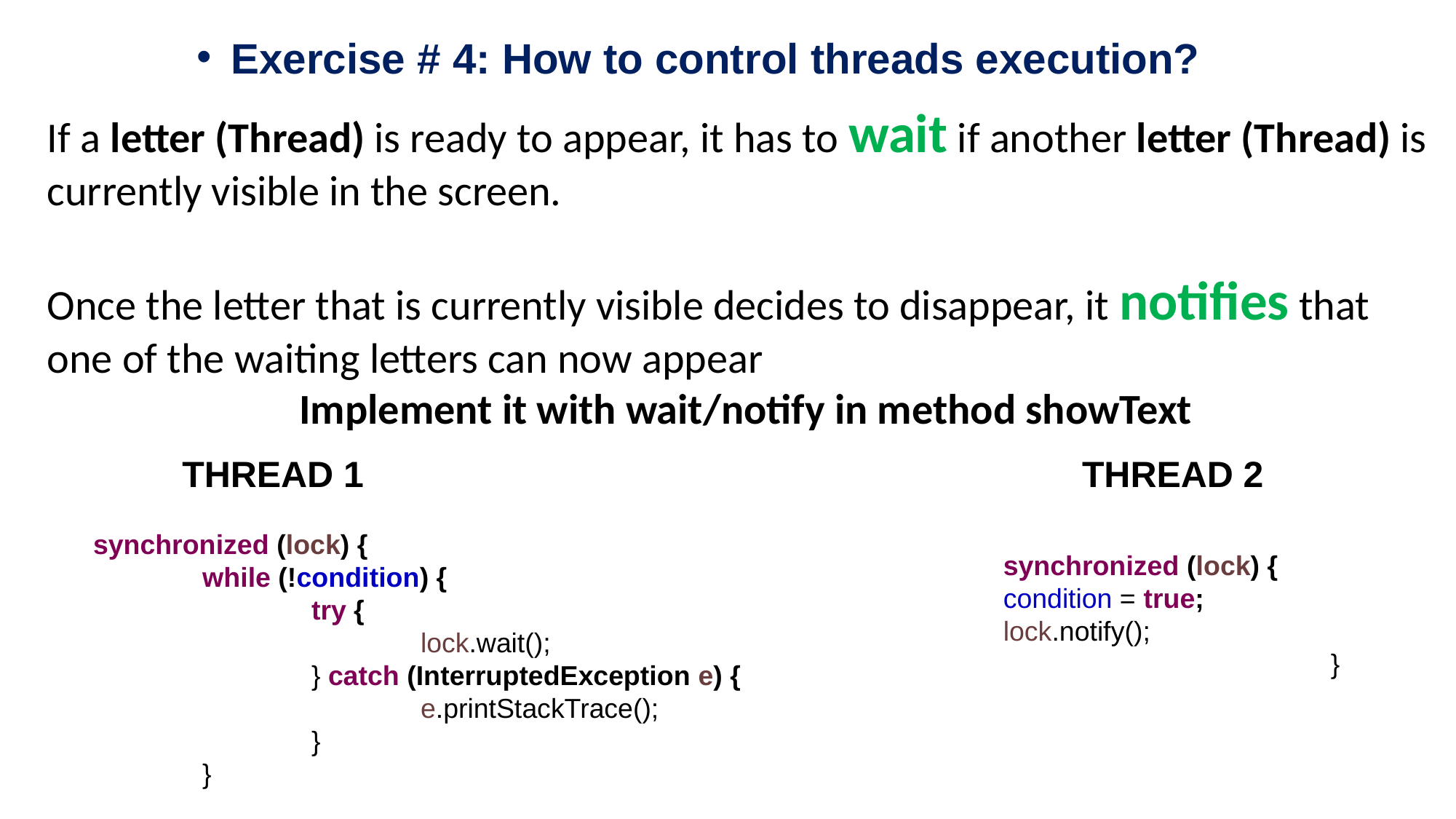

Exercise # 4: How to control threads execution?
If a letter (Thread) is ready to appear, it has to wait if another letter (Thread) is currently visible in the screen.

Once the letter that is currently visible decides to disappear, it notifies that one of the waiting letters can now appear
Implement it with wait/notify in method showText
			THREAD 2
			THREAD 1
			synchronized (lock) {
				while (!condition) {
					try {
						lock.wait();
					} catch (InterruptedException e) {
						e.printStackTrace();
					}
				}

synchronized (lock) {		condition = true;		lock.notify();
			}